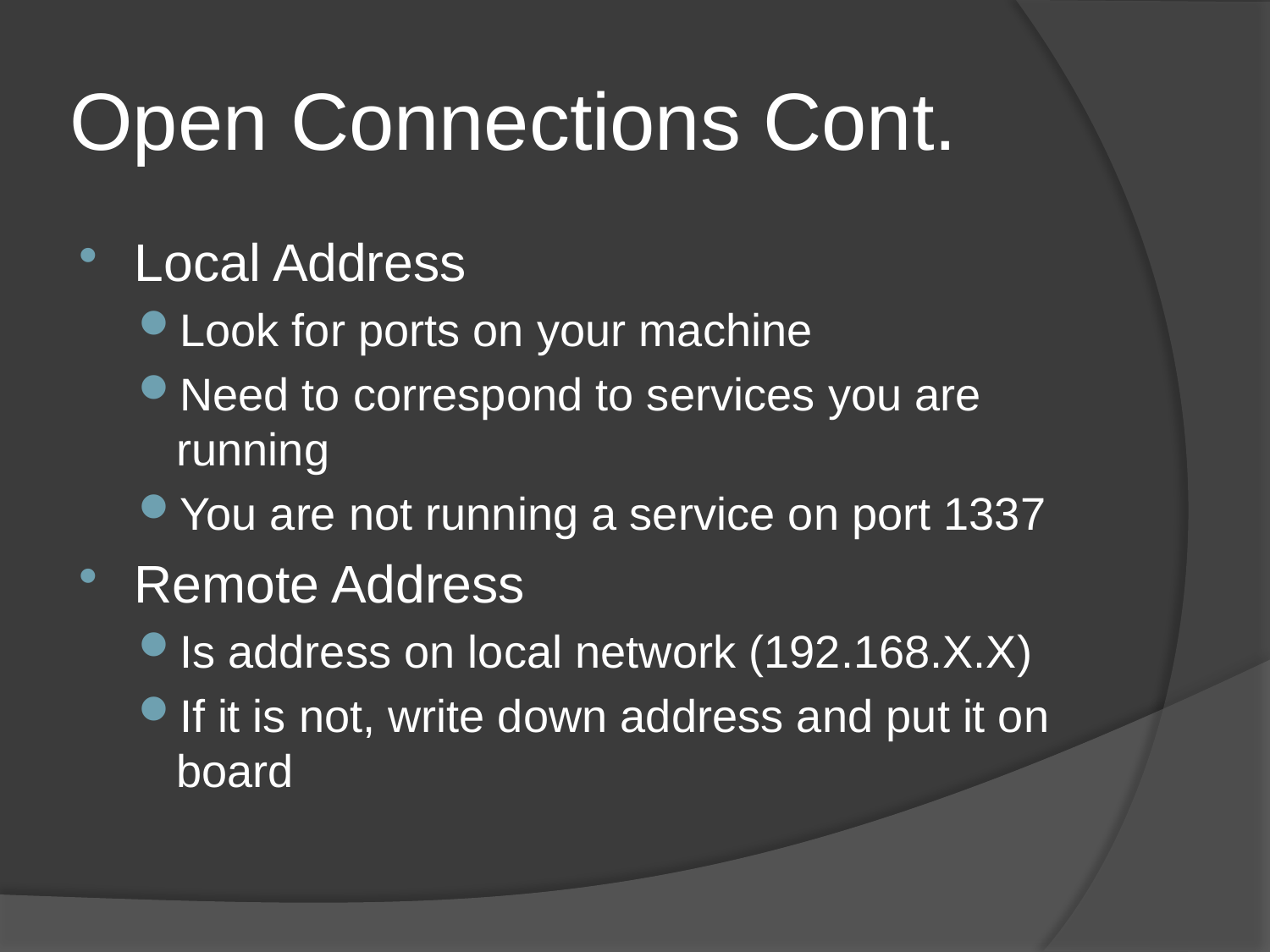

# Open Connections Cont.
Local Address
Look for ports on your machine
Need to correspond to services you are running
You are not running a service on port 1337
Remote Address
Is address on local network (192.168.X.X)
If it is not, write down address and put it on board